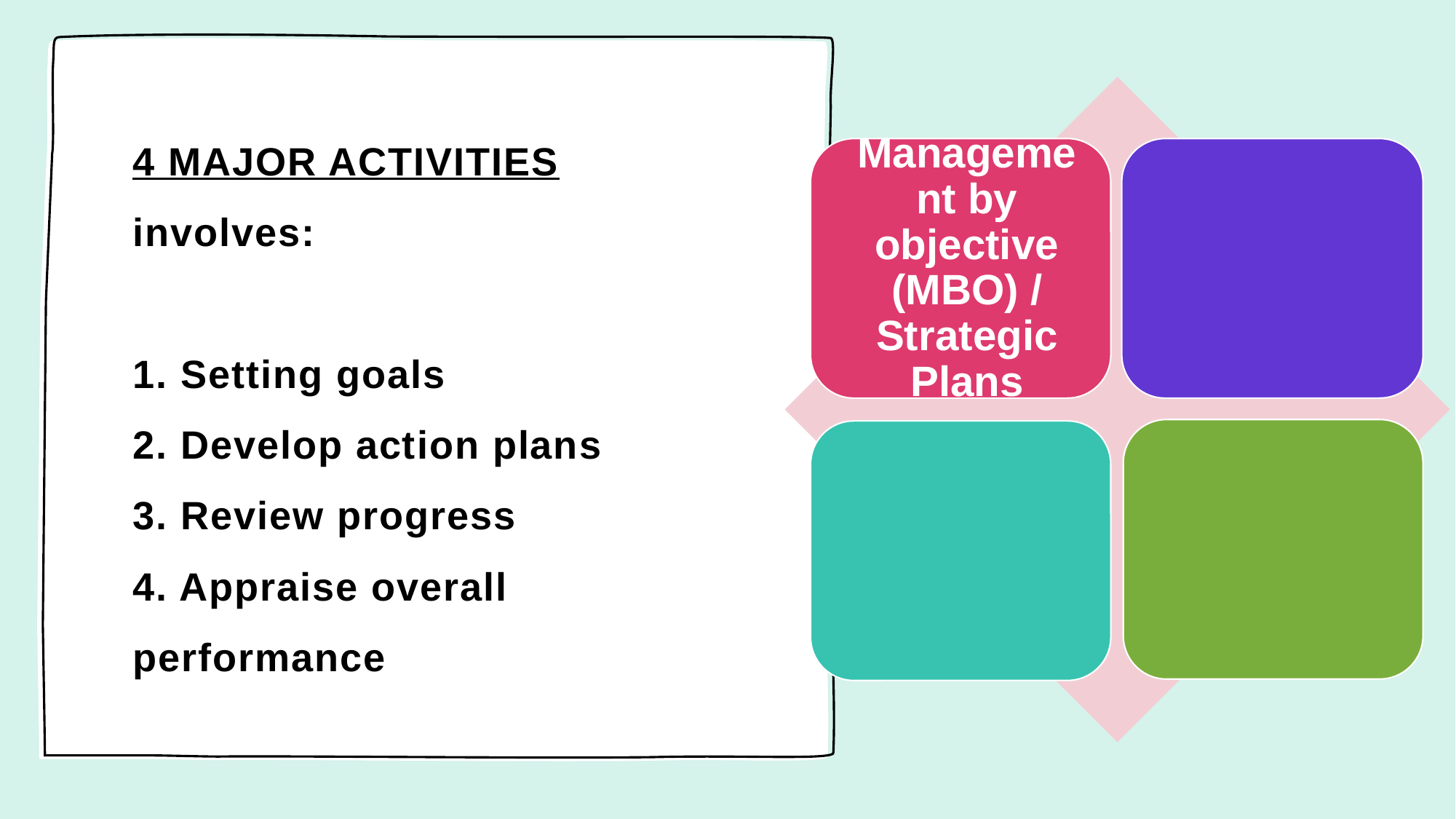

Management by objective (MBO) / Strategic Plans

# 4 MAJOR ACTIVITIES involves: 1. Setting goals 2. Develop action plans 3. Review progress 4. Appraise overall performance